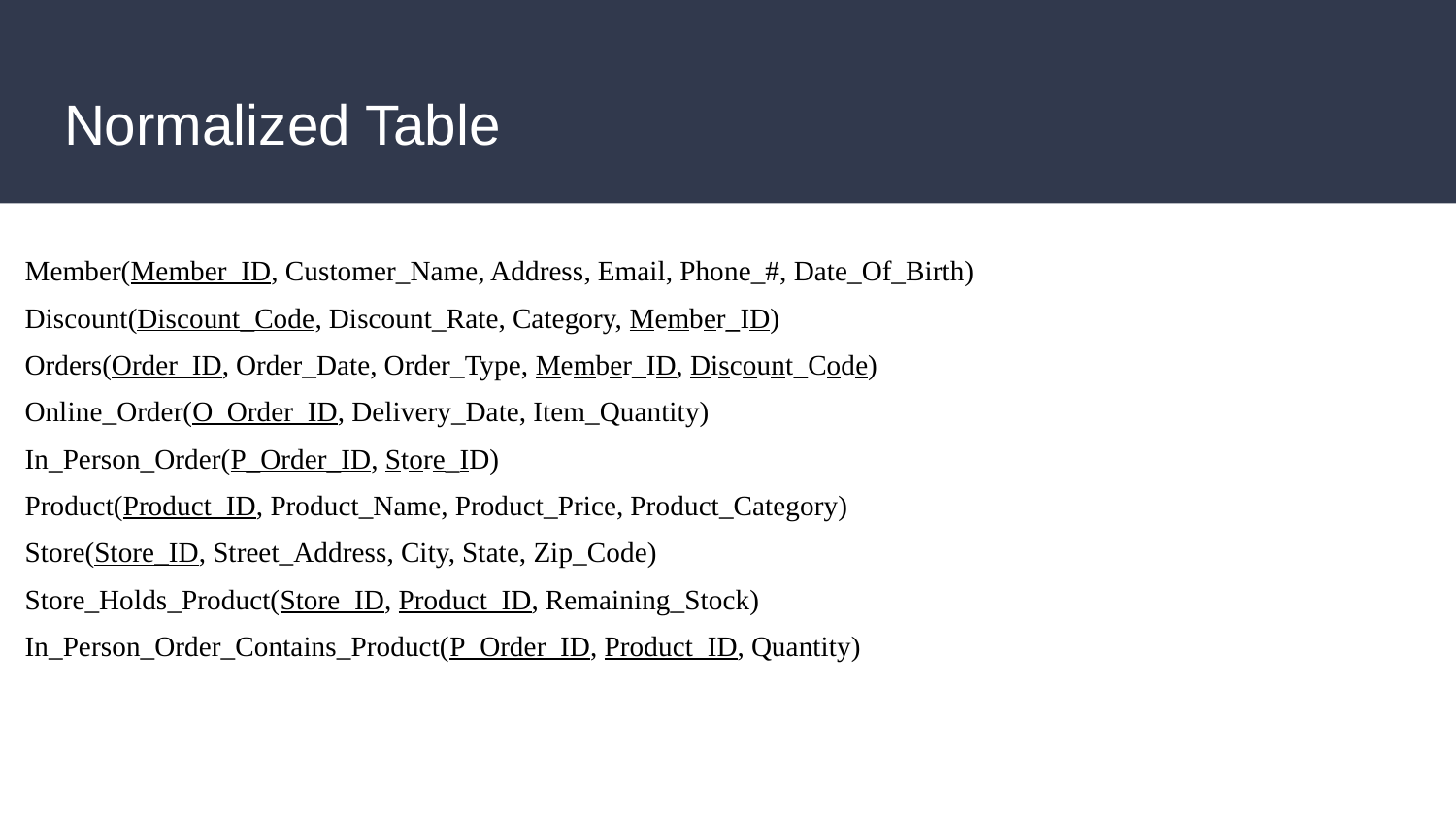

# Normalized Table
Member(Member_ID, Customer_Name, Address, Email, Phone_#, Date_Of_Birth)
Discount(Discount_Code, Discount_Rate, Category, Member_ID)
Orders(Order_ID, Order_Date, Order_Type, Member_ID, Discount_Code)
Online_Order(O_Order_ID, Delivery_Date, Item_Quantity)
In_Person_Order(P_Order_ID, Store_ID)
Product(Product_ID, Product_Name, Product_Price, Product_Category)
Store(Store_ID, Street_Address, City, State, Zip_Code)
Store_Holds_Product(Store_ID, Product_ID, Remaining_Stock)
In_Person_Order_Contains_Product(P_Order_ID, Product_ID, Quantity)